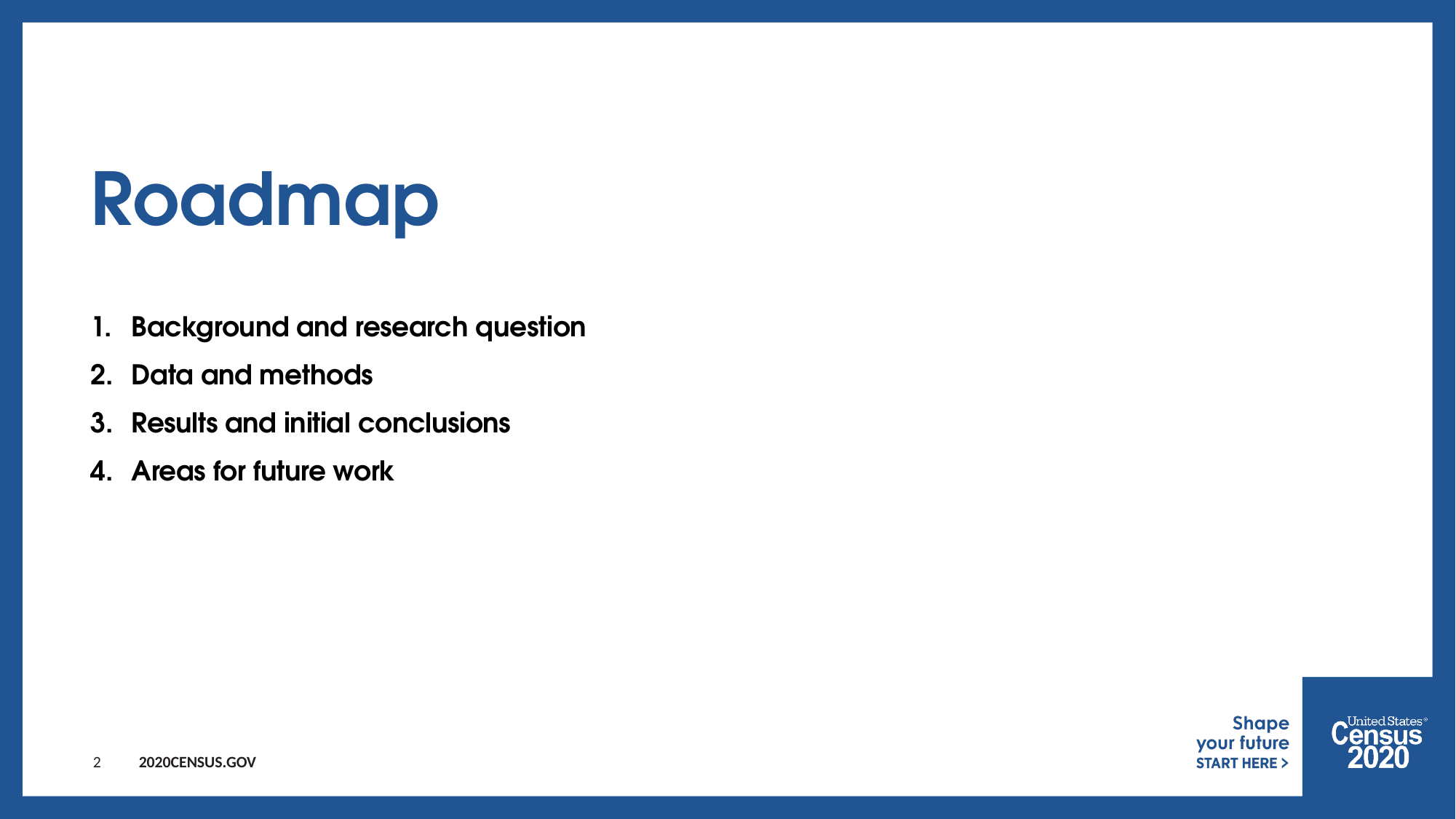

# Roadmap
Background and research question
Data and methods
Results and initial conclusions
Areas for future work
2